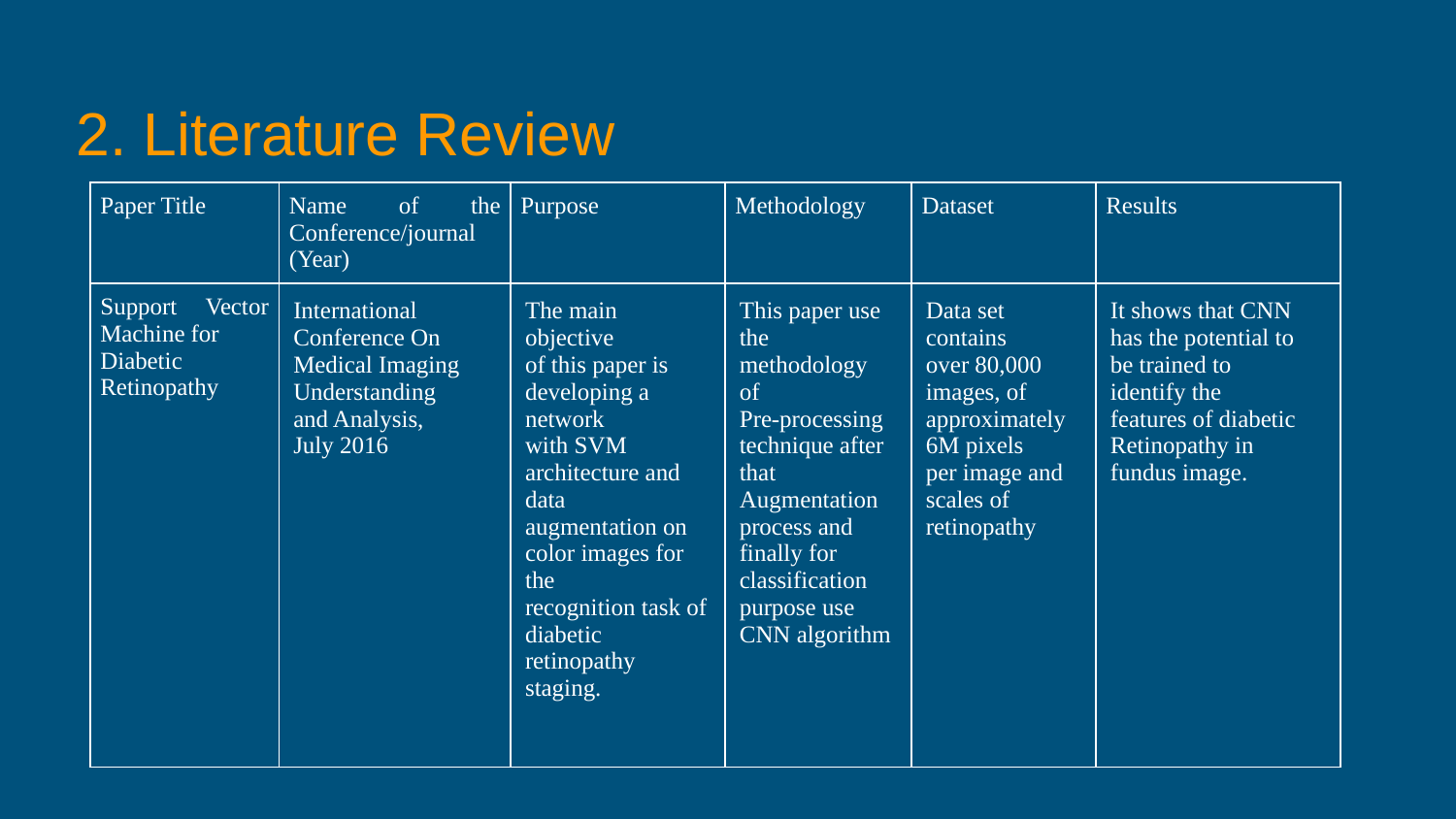

# 2. Literature Review
| Paper Title | Name of the Conference/journal (Year) | Purpose | Methodology | Dataset | Results |
| --- | --- | --- | --- | --- | --- |
| Support Vector Machine for Diabetic Retinopathy | International Conference On Medical Imaging Understanding and Analysis, July 2016 | The main objective of this paper is developing a network with SVM architecture and data augmentation on color images for the recognition task of diabetic retinopathy staging. | This paper use the methodology of Pre-processing technique after that Augmentation process and finally for classification purpose use CNN algorithm | Data set contains over 80,000 images, of approximately 6M pixels per image and scales of retinopathy | It shows that CNN has the potential to be trained to identify the features of diabetic Retinopathy in fundus image. |